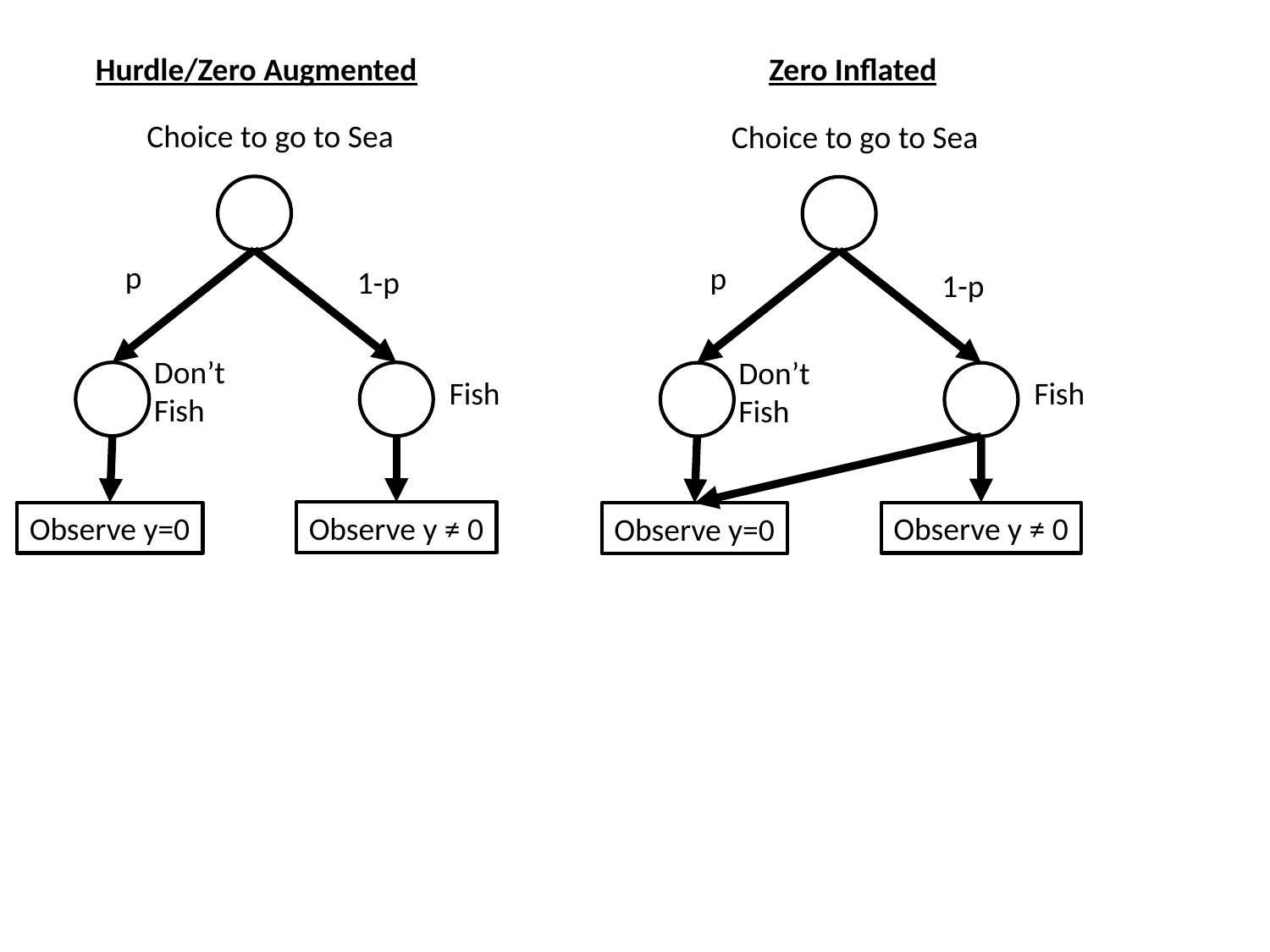

Hurdle/Zero Augmented
Zero Inflated
Choice to go to Sea
Choice to go to Sea

p
p
1-p
1-p
Don’t
Fish
Don’t
Fish

Fish
Fish
Observe y ≠ 0
Observe y=0
Observe y ≠ 0
Observe y=0